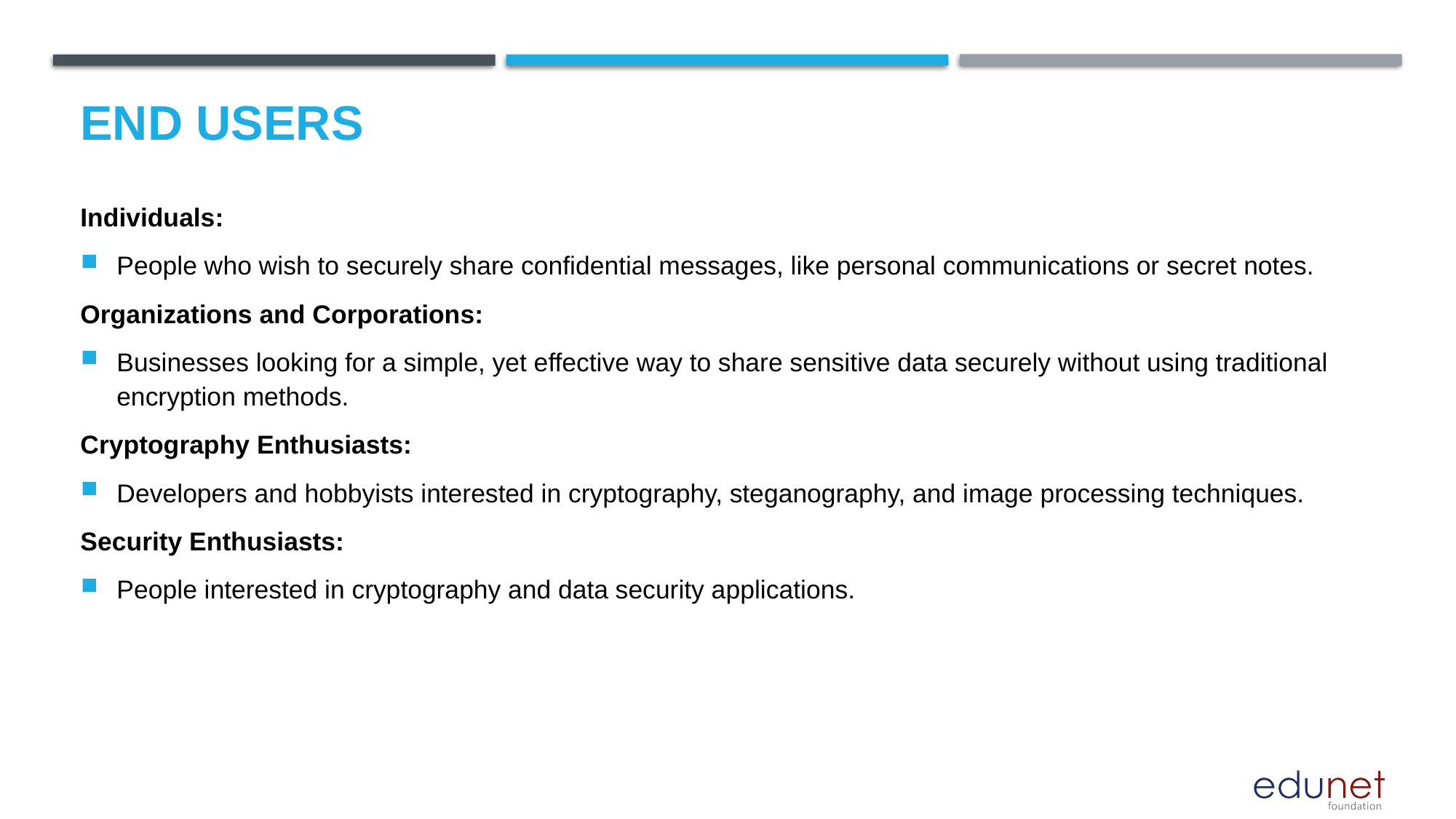

# End users
Individuals:
People who wish to securely share confidential messages, like personal communications or secret notes.
Organizations and Corporations:
Businesses looking for a simple, yet effective way to share sensitive data securely without using traditional encryption methods.
Cryptography Enthusiasts:
Developers and hobbyists interested in cryptography, steganography, and image processing techniques.
Security Enthusiasts:
People interested in cryptography and data security applications.